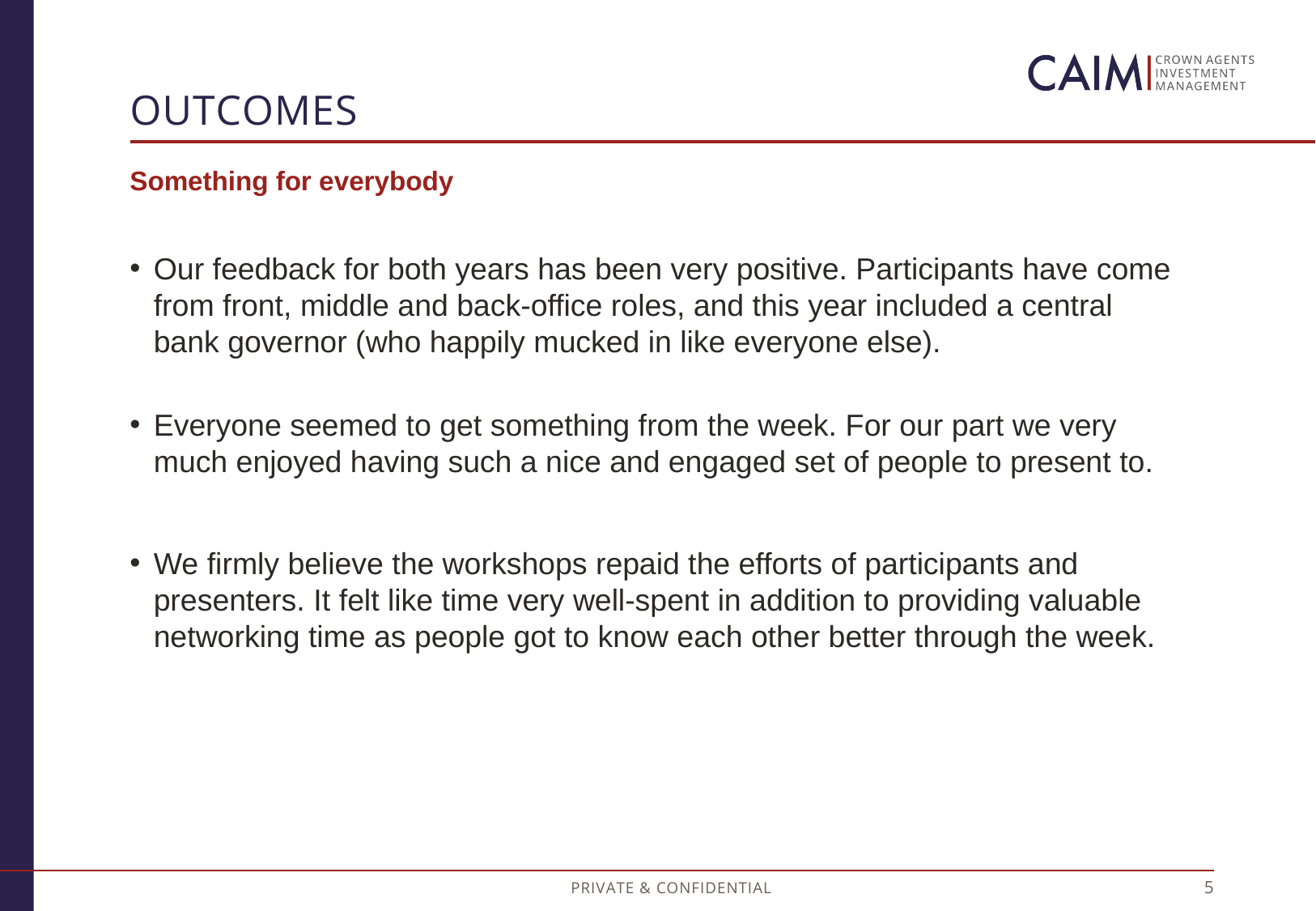

# Outcomes
Something for everybody
Our feedback for both years has been very positive. Participants have come from front, middle and back-office roles, and this year included a central bank governor (who happily mucked in like everyone else).

Everyone seemed to get something from the week. For our part we very much enjoyed having such a nice and engaged set of people to present to.

We firmly believe the workshops repaid the efforts of participants and presenters. It felt like time very well-spent in addition to providing valuable networking time as people got to know each other better through the week.